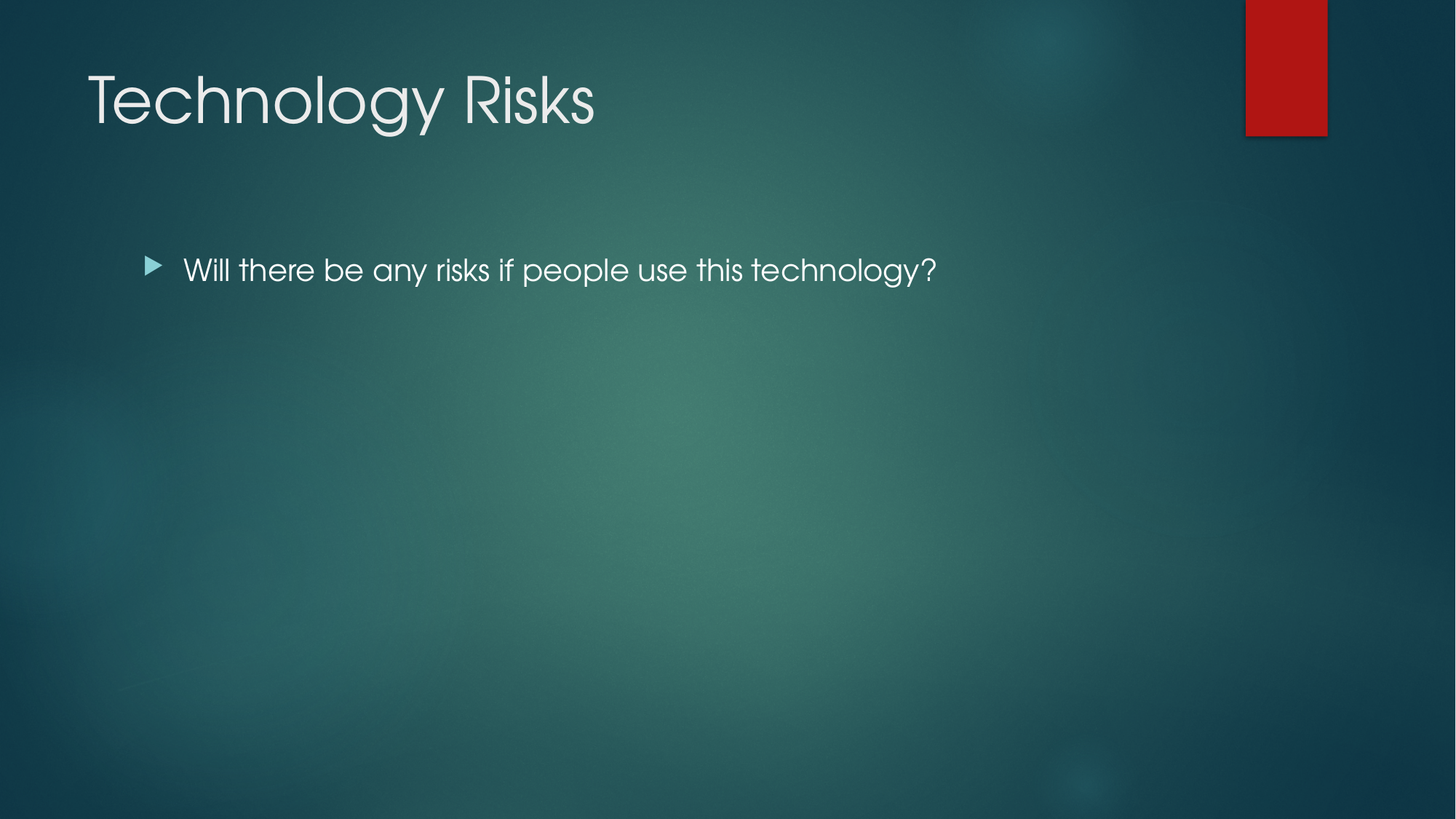

# Technology Risks
Will there be any risks if people use this technology?